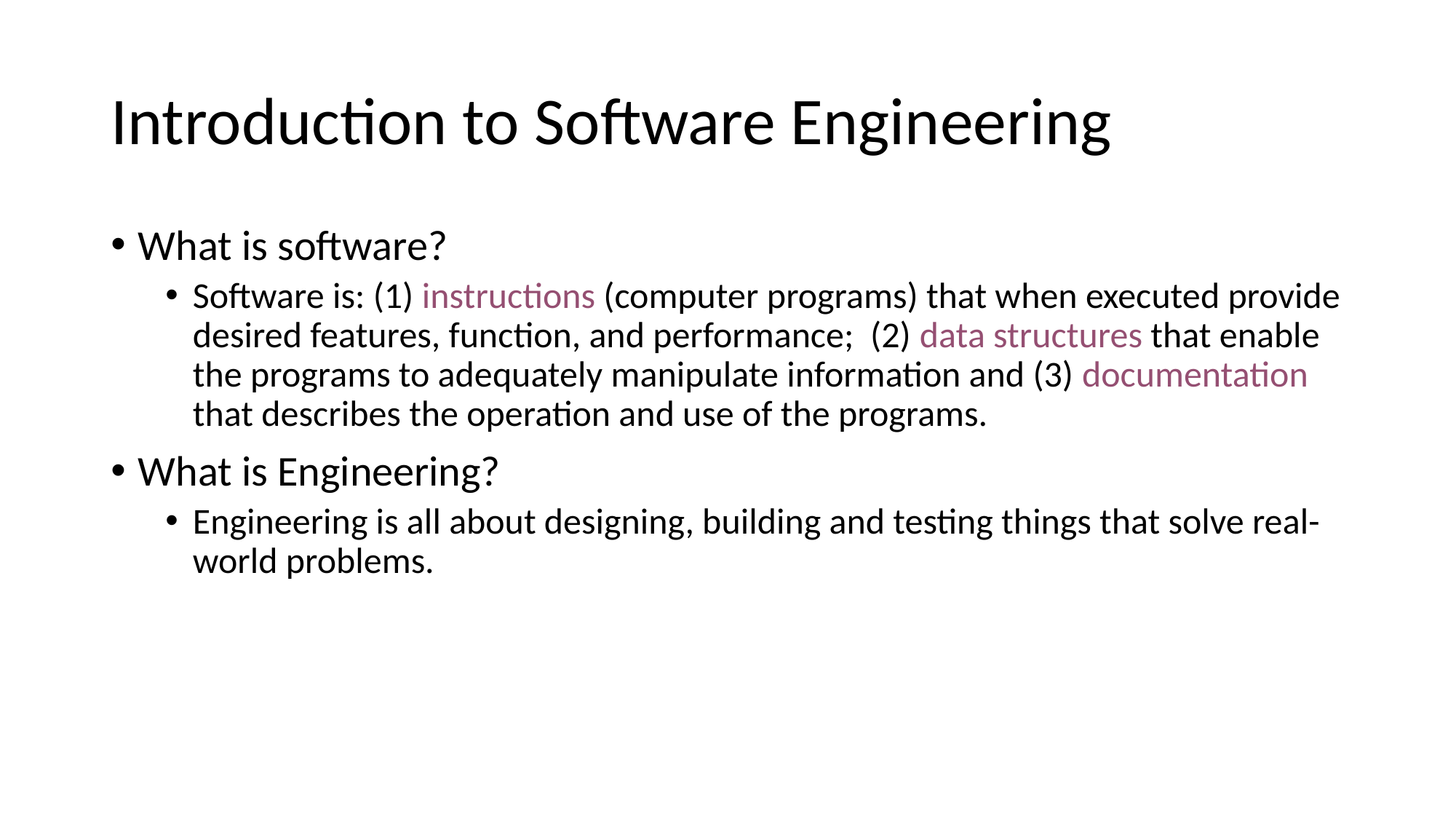

# Introduction to Software Engineering
What is software?
Software is: (1) instructions (computer programs) that when executed provide desired features, function, and performance;  (2) data structures that enable the programs to adequately manipulate information and (3) documentation that describes the operation and use of the programs.
What is Engineering?
Engineering is all about designing, building and testing things that solve real-world problems.